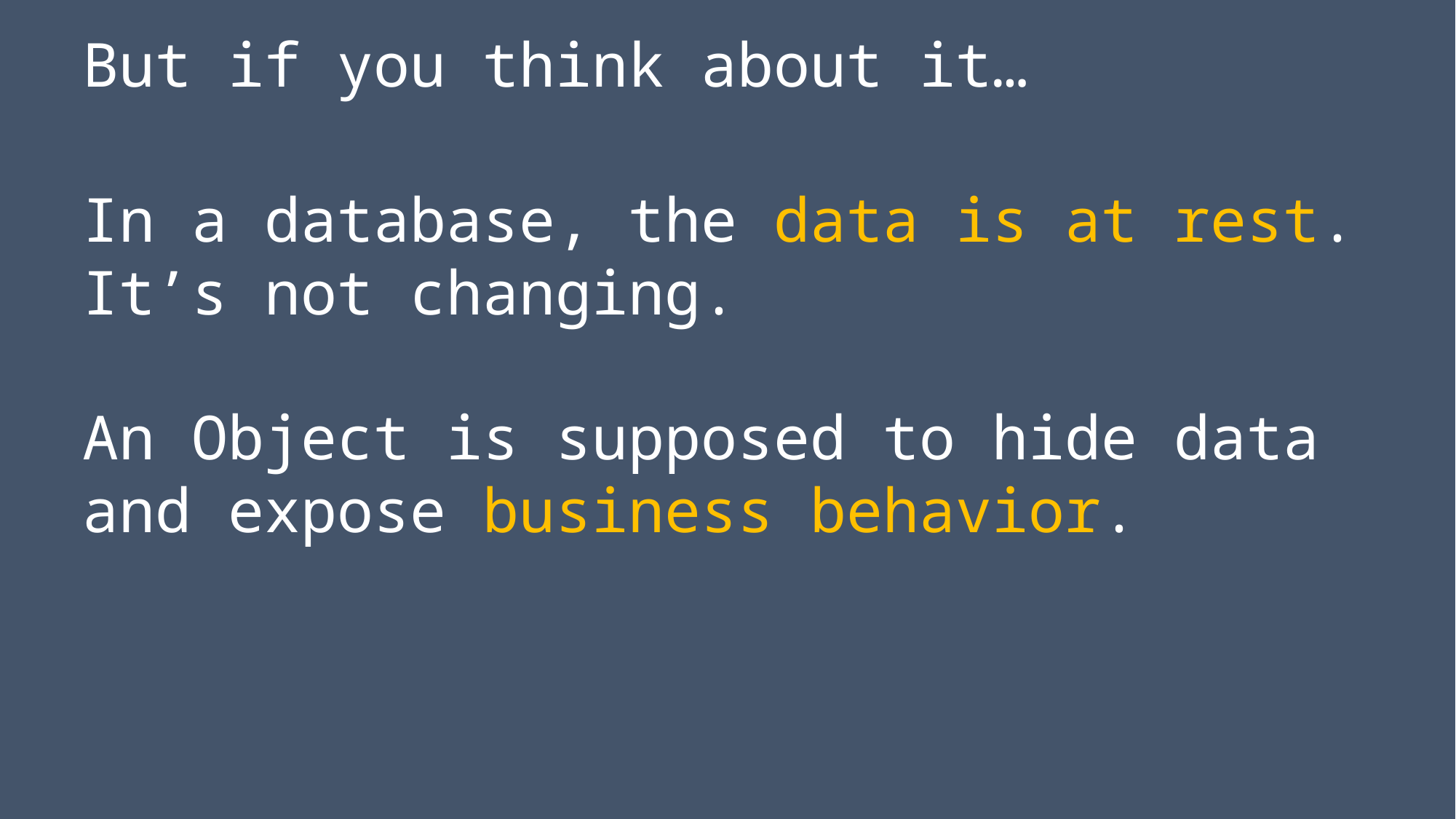

But if you think about it…
In a database, the data is at rest. It’s not changing.

An Object is supposed to hide data and expose business behavior.